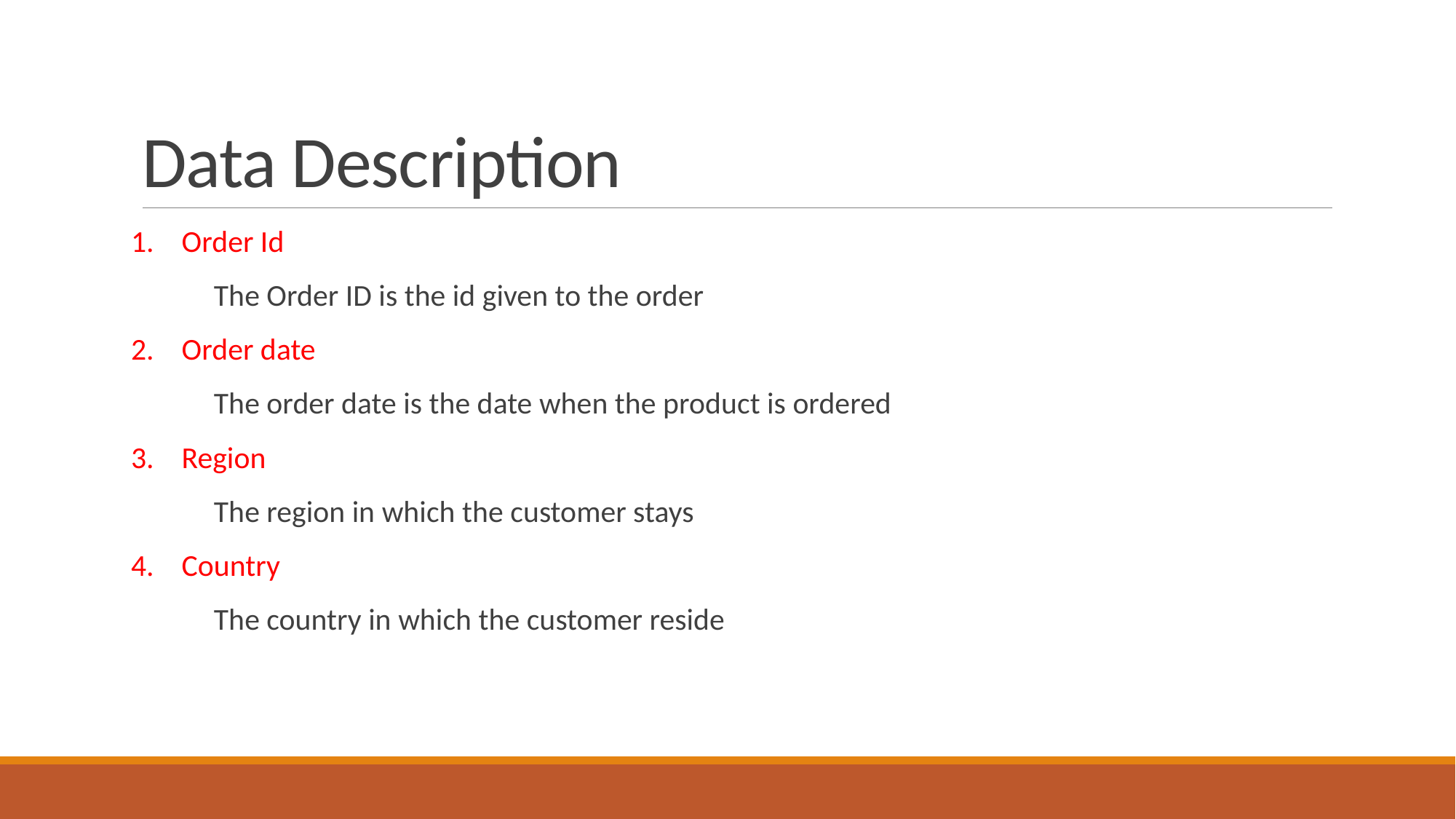

# Data Description
1.    Order Id
            The Order ID is the id given to the order
2.    Order date
            The order date is the date when the product is ordered
3.    Region
            The region in which the customer stays
4.    Country
            The country in which the customer reside